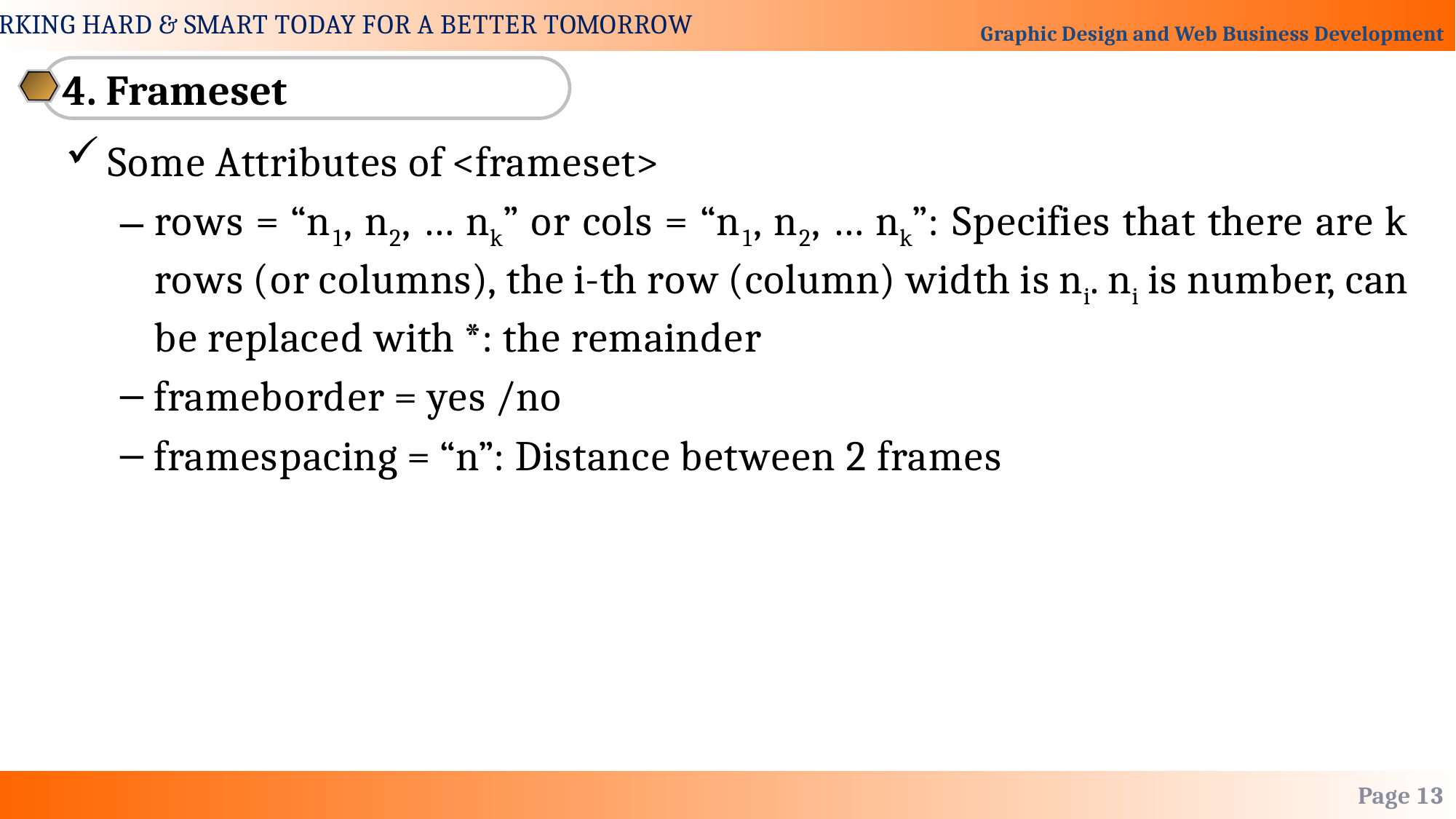

4. Frameset

Some Attributes of <frameset>
rows = “n1, n2, … nk” or cols = “n1, n2, … nk”: Specifies that there are k rows (or columns), the i-th row (column) width is ni. ni is number, can be replaced with *: the remainder
frameborder = yes /no
framespacing = “n”: Distance between 2 frames
Page 13